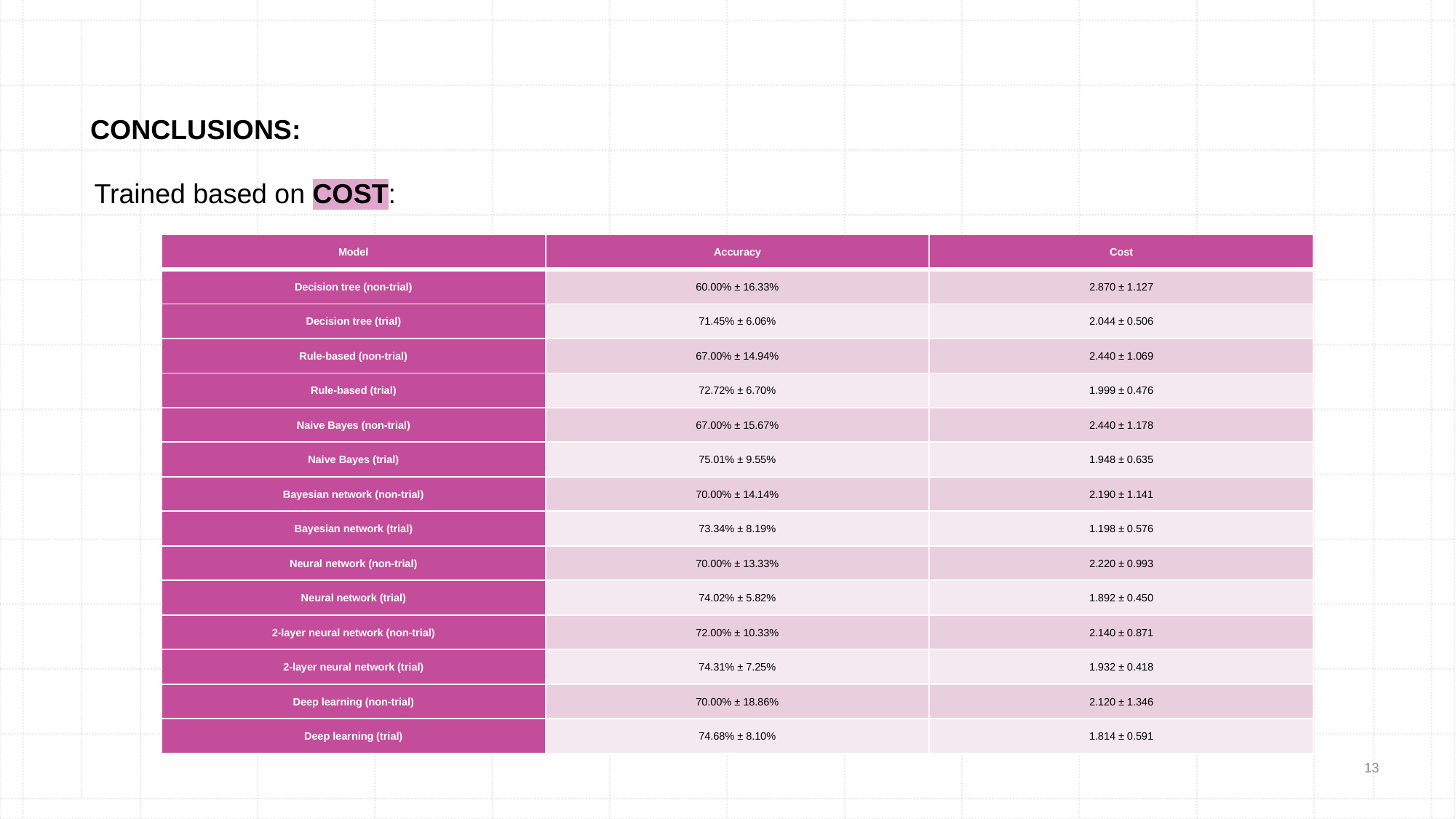

CONCLUSIONS:
Trained based on COST:
| Model | Accuracy | Cost |
| --- | --- | --- |
| Decision tree (non-trial) | 60.00% ± 16.33% | 2.870 ± 1.127 |
| Decision tree (trial) | 71.45% ± 6.06% | 2.044 ± 0.506 |
| Rule-based (non-trial) | 67.00% ± 14.94% | 2.440 ± 1.069 |
| Rule-based (trial) | 72.72% ± 6.70% | 1.999 ± 0.476 |
| Naive Bayes (non-trial) | 67.00% ± 15.67% | 2.440 ± 1.178 |
| Naive Bayes (trial) | 75.01% ± 9.55% | 1.948 ± 0.635 |
| Bayesian network (non-trial) | 70.00% ± 14.14% | 2.190 ± 1.141 |
| Bayesian network (trial) | 73.34% ± 8.19% | 1.198 ± 0.576 |
| Neural network (non-trial) | 70.00% ± 13.33% | 2.220 ± 0.993 |
| Neural network (trial) | 74.02% ± 5.82% | 1.892 ± 0.450 |
| 2-layer neural network (non-trial) | 72.00% ± 10.33% | 2.140 ± 0.871 |
| 2-layer neural network (trial) | 74.31% ± 7.25% | 1.932 ± 0.418 |
| Deep learning (non-trial) | 70.00% ± 18.86% | 2.120 ± 1.346 |
| Deep learning (trial) | 74.68% ± 8.10% | 1.814 ± 0.591 |
13